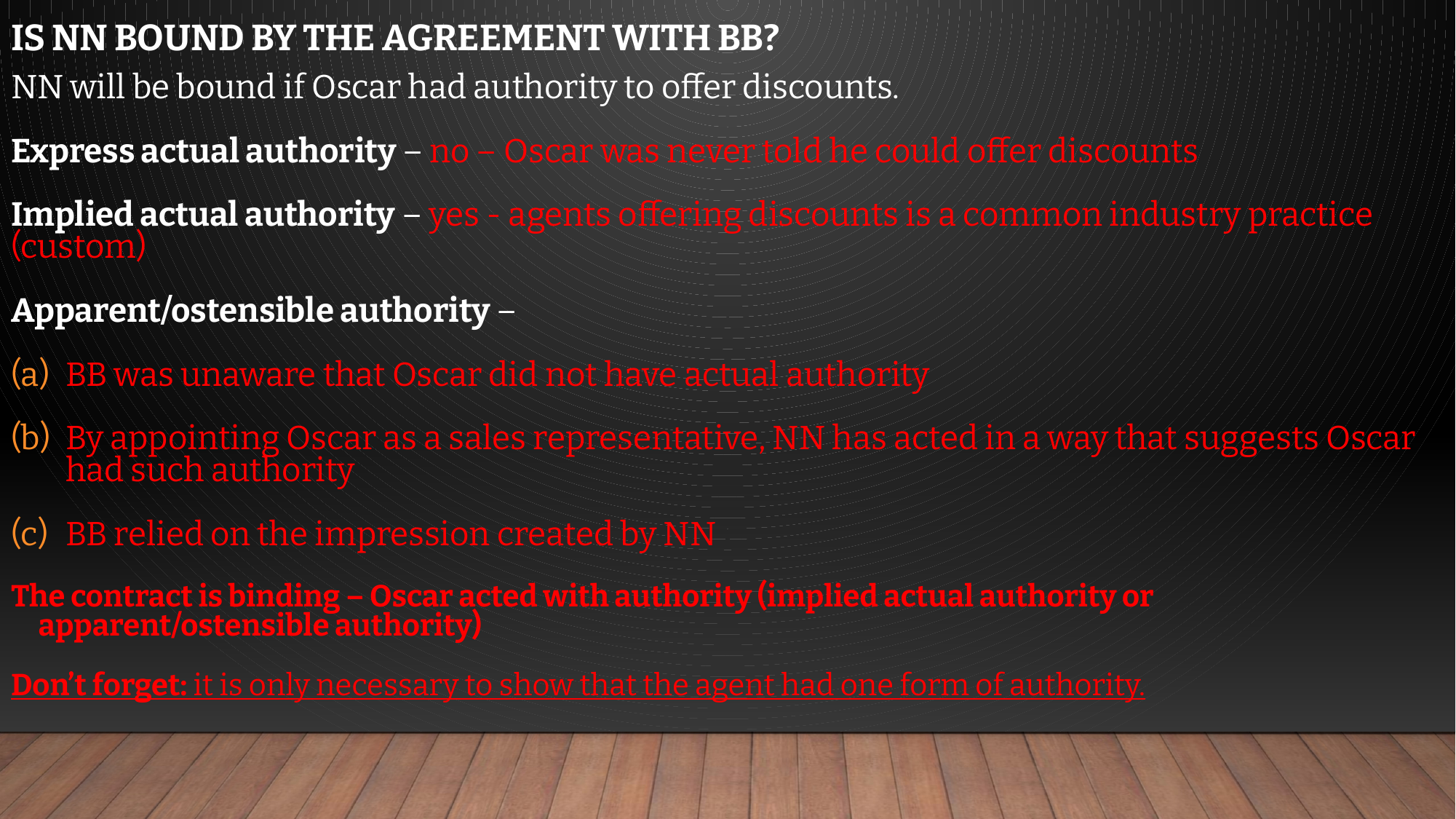

IS NN BOUND BY THE AGREEMENT WITH BB?
NN will be bound if Oscar had authority to offer discounts.
Express actual authority – no – Oscar was never told he could offer discounts
Implied actual authority – yes - agents offering discounts is a common industry practice (custom)
Apparent/ostensible authority –
BB was unaware that Oscar did not have actual authority
By appointing Oscar as a sales representative, NN has acted in a way that suggests Oscar had such authority
BB relied on the impression created by NN
The contract is binding – Oscar acted with authority (implied actual authority or apparent/ostensible authority)
Don’t forget: it is only necessary to show that the agent had one form of authority.